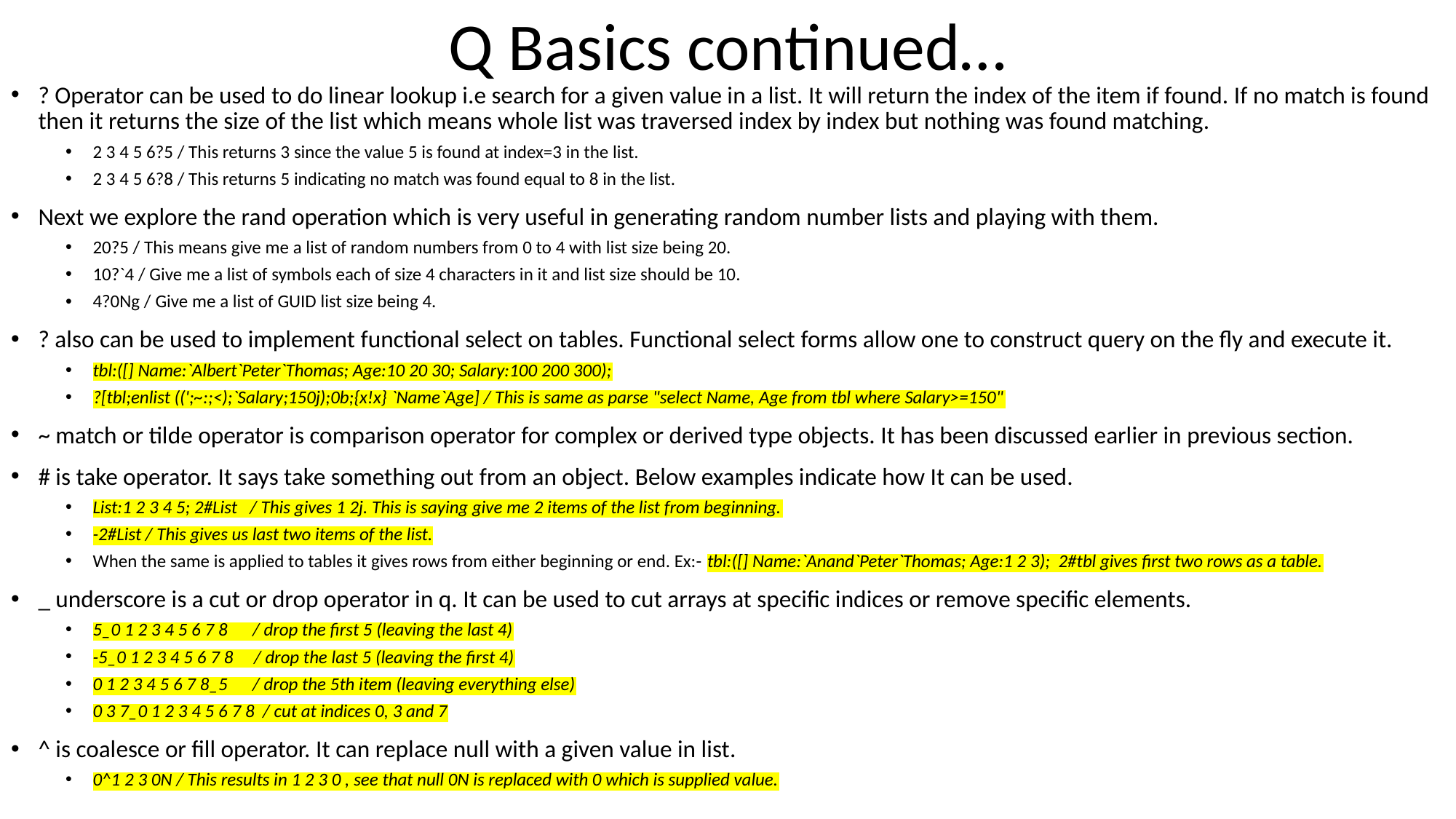

# Q Basics continued…
? Operator can be used to do linear lookup i.e search for a given value in a list. It will return the index of the item if found. If no match is found then it returns the size of the list which means whole list was traversed index by index but nothing was found matching.
2 3 4 5 6?5 / This returns 3 since the value 5 is found at index=3 in the list.
2 3 4 5 6?8 / This returns 5 indicating no match was found equal to 8 in the list.
Next we explore the rand operation which is very useful in generating random number lists and playing with them.
20?5 / This means give me a list of random numbers from 0 to 4 with list size being 20.
10?`4 / Give me a list of symbols each of size 4 characters in it and list size should be 10.
4?0Ng / Give me a list of GUID list size being 4.
? also can be used to implement functional select on tables. Functional select forms allow one to construct query on the fly and execute it.
tbl:([] Name:`Albert`Peter`Thomas; Age:10 20 30; Salary:100 200 300);
?[tbl;enlist ((';~:;<);`Salary;150j);0b;{x!x} `Name`Age] / This is same as parse "select Name, Age from tbl where Salary>=150"
~ match or tilde operator is comparison operator for complex or derived type objects. It has been discussed earlier in previous section.
# is take operator. It says take something out from an object. Below examples indicate how It can be used.
List:1 2 3 4 5; 2#List   / This gives 1 2j. This is saying give me 2 items of the list from beginning.
-2#List / This gives us last two items of the list.
When the same is applied to tables it gives rows from either beginning or end. Ex:- tbl:([] Name:`Anand`Peter`Thomas; Age:1 2 3);  2#tbl gives first two rows as a table.
_ underscore is a cut or drop operator in q. It can be used to cut arrays at specific indices or remove specific elements.
5_0 1 2 3 4 5 6 7 8      / drop the first 5 (leaving the last 4)
-5_0 1 2 3 4 5 6 7 8     / drop the last 5 (leaving the first 4)
0 1 2 3 4 5 6 7 8_5      / drop the 5th item (leaving everything else)
0 3 7_0 1 2 3 4 5 6 7 8  / cut at indices 0, 3 and 7
^ is coalesce or fill operator. It can replace null with a given value in list.
0^1 2 3 0N / This results in 1 2 3 0 , see that null 0N is replaced with 0 which is supplied value.